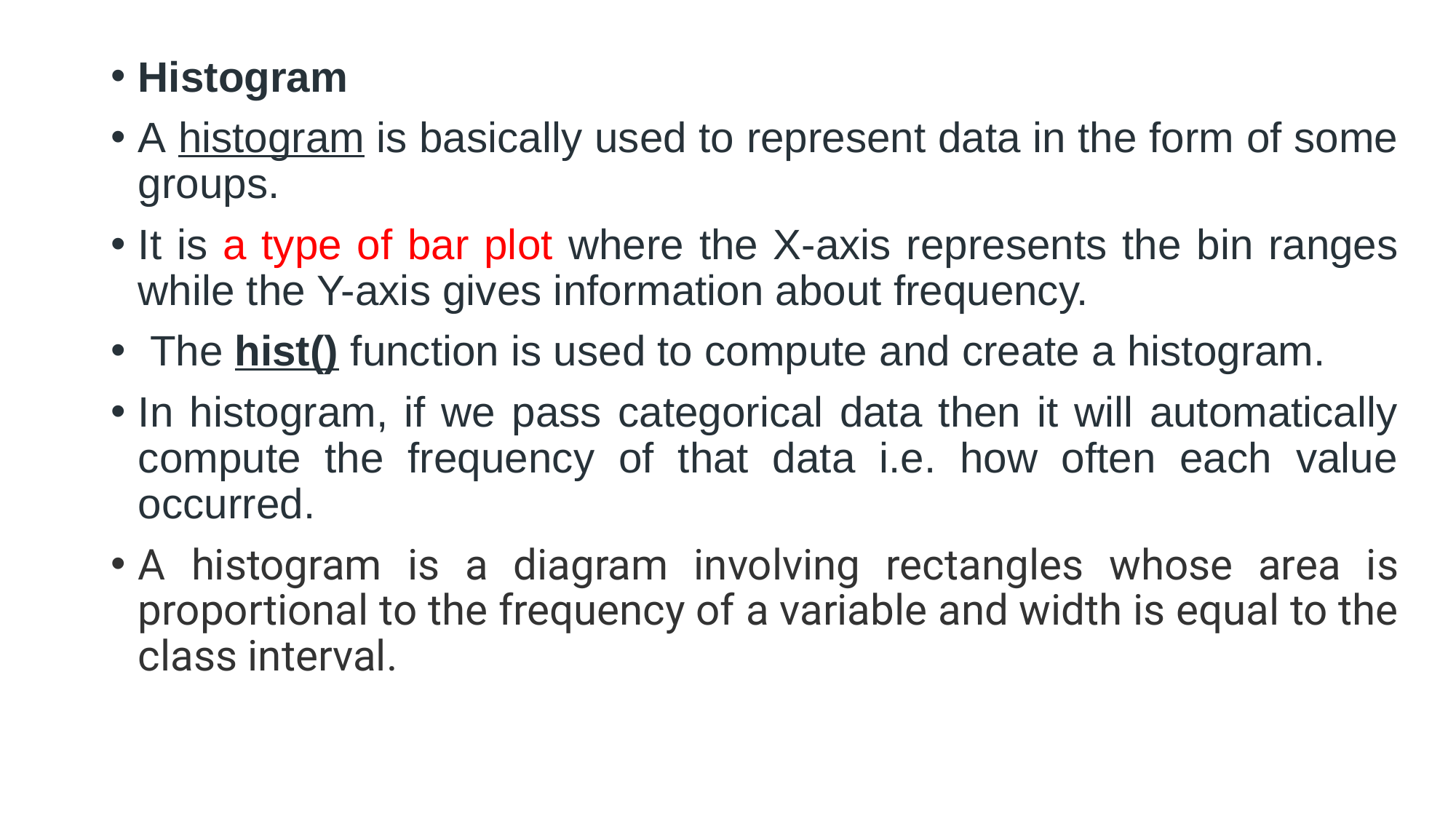

Histogram
A histogram is basically used to represent data in the form of some groups.
It is a type of bar plot where the X-axis represents the bin ranges while the Y-axis gives information about frequency.
 The hist() function is used to compute and create a histogram.
In histogram, if we pass categorical data then it will automatically compute the frequency of that data i.e. how often each value occurred.
A histogram is a diagram involving rectangles whose area is proportional to the frequency of a variable and width is equal to the class interval.